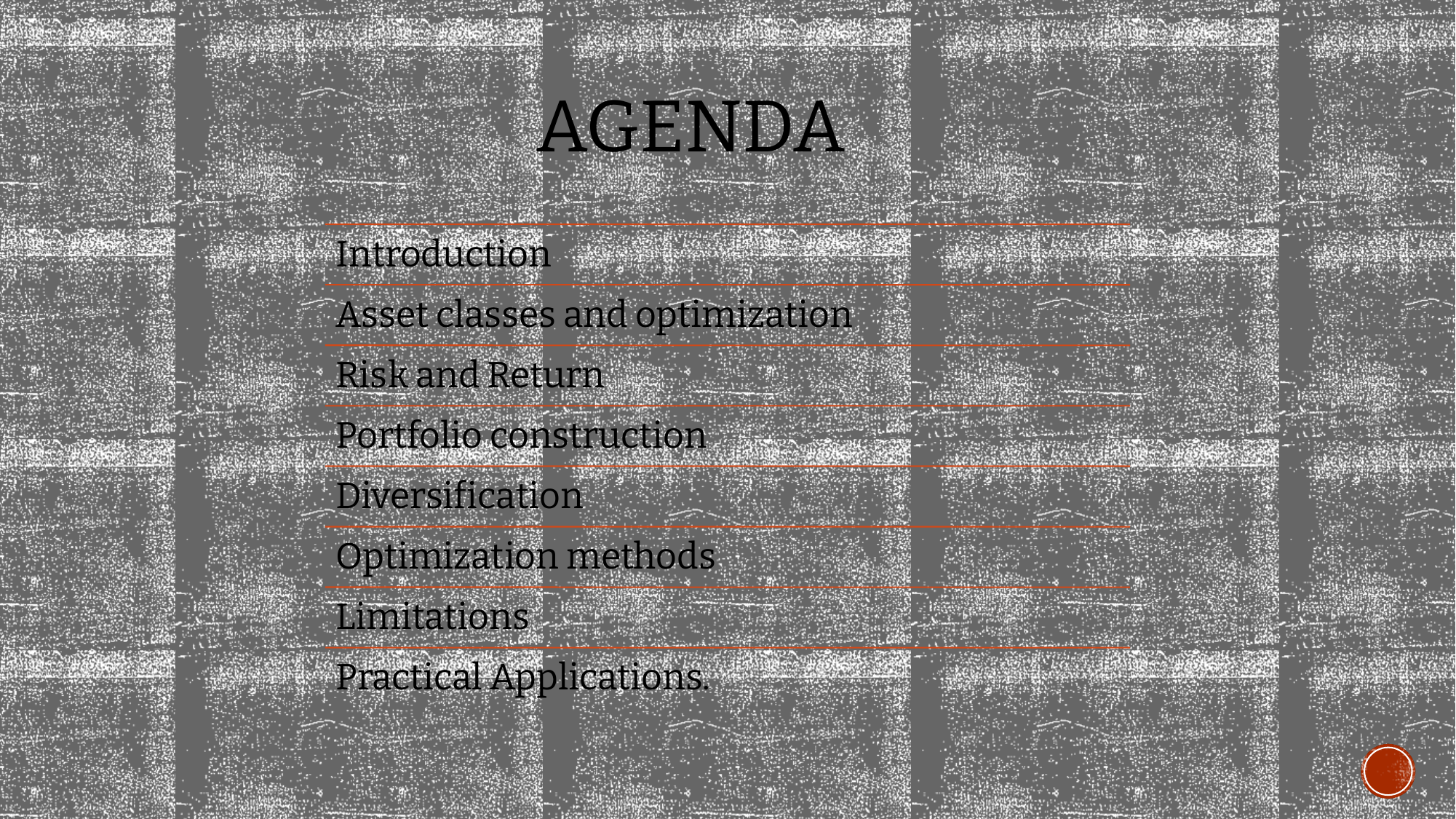

# Agenda
Introduction
Asset classes and optimization
Risk and Return
Portfolio construction
Diversification
Optimization methods
Limitations
Practical Applications.